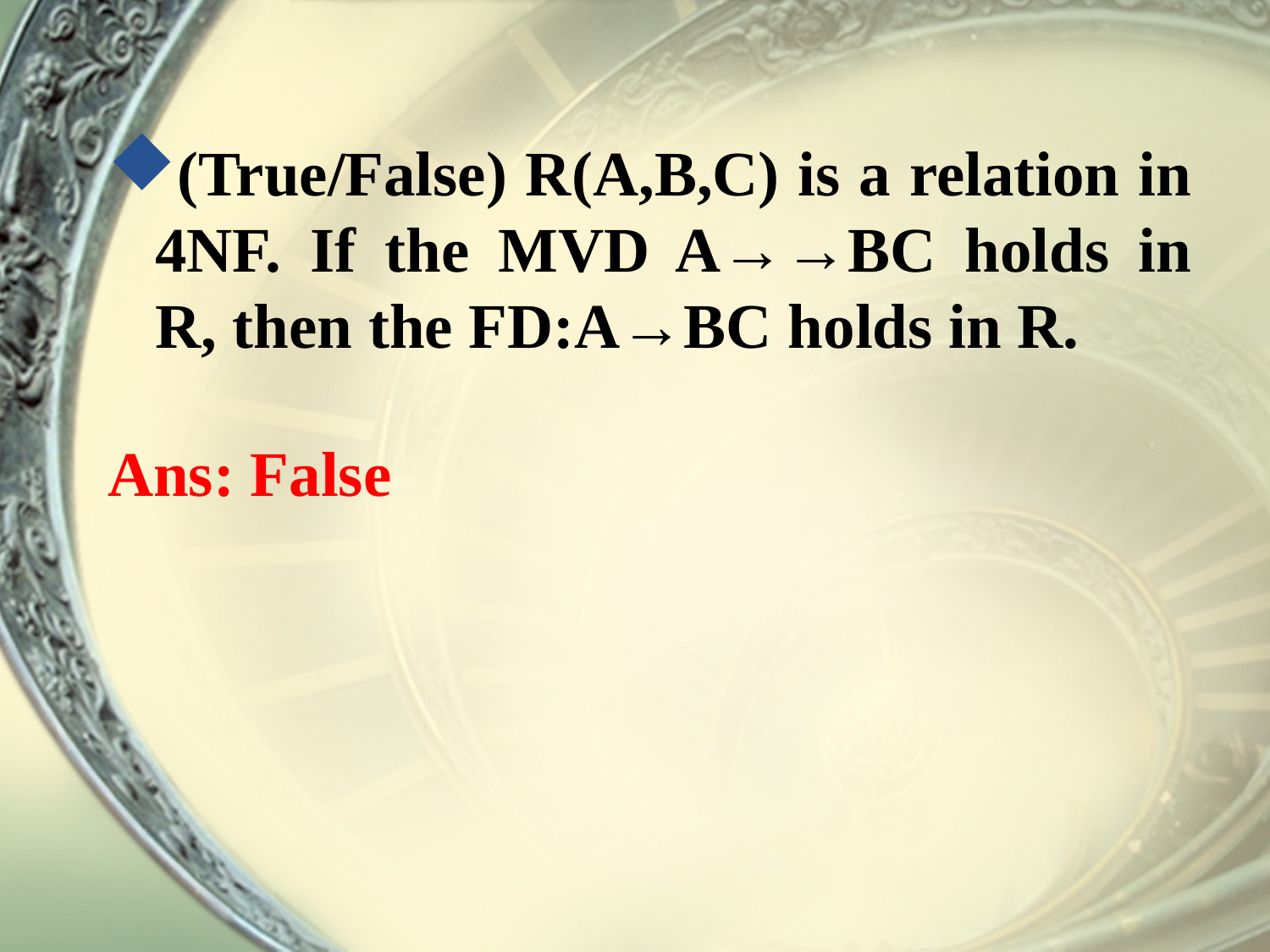

(True/False) R(A,B,C) is a relation in 4NF. If the MVD A→→BC holds in R, then the FD:A→BC holds in R.

Ans: False